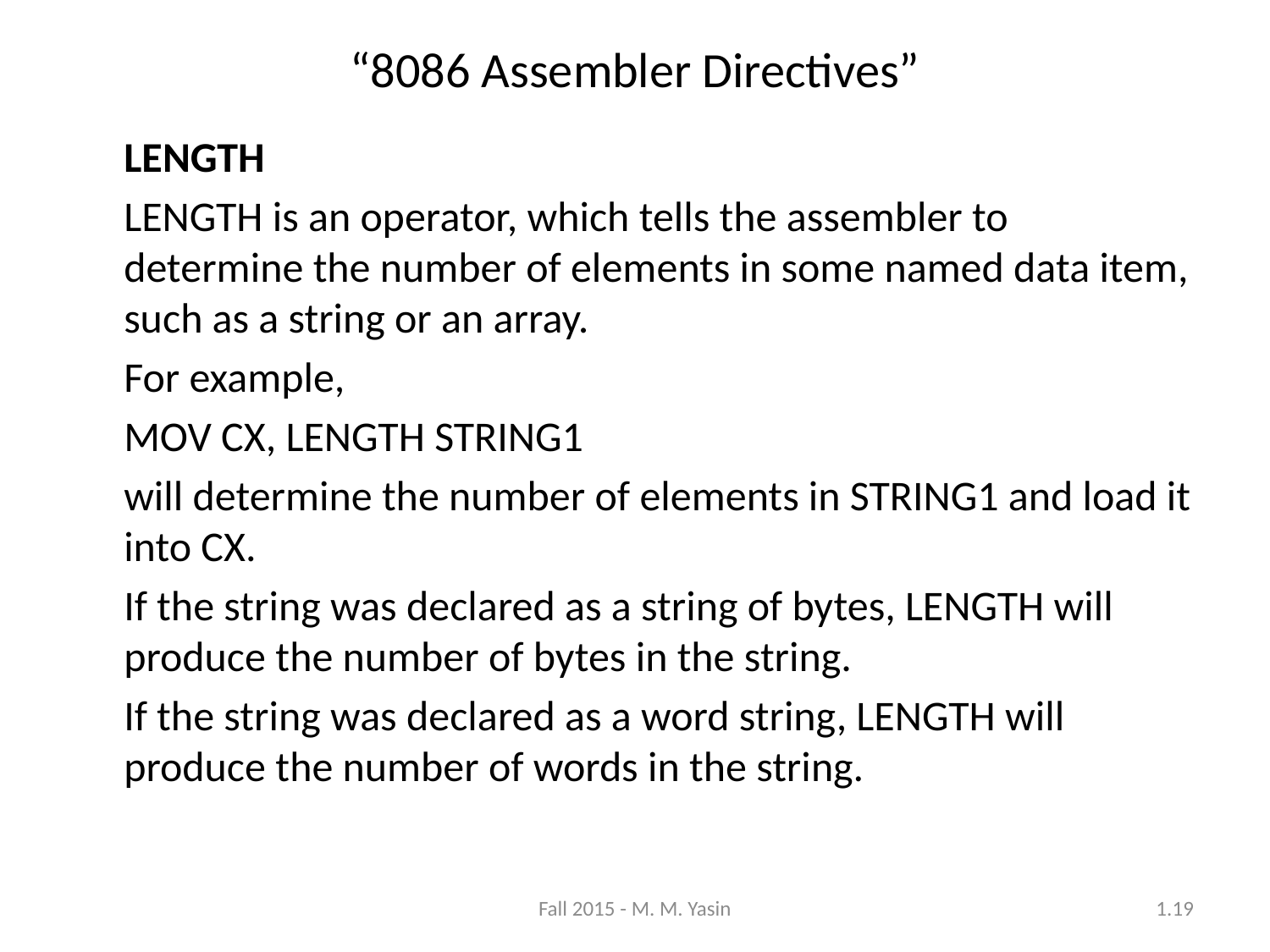

“8086 Assembler Directives”

	LENGTH
	LENGTH is an operator, which tells the assembler to determine the number of elements in some named data item, such as a string or an array.
	For example,
	MOV CX, LENGTH STRING1
	will determine the number of elements in STRING1 and load it into CX.
	If the string was declared as a string of bytes, LENGTH will produce the number of bytes in the string.
	If the string was declared as a word string, LENGTH will produce the number of words in the string.
Fall 2015 - M. M. Yasin
1.19